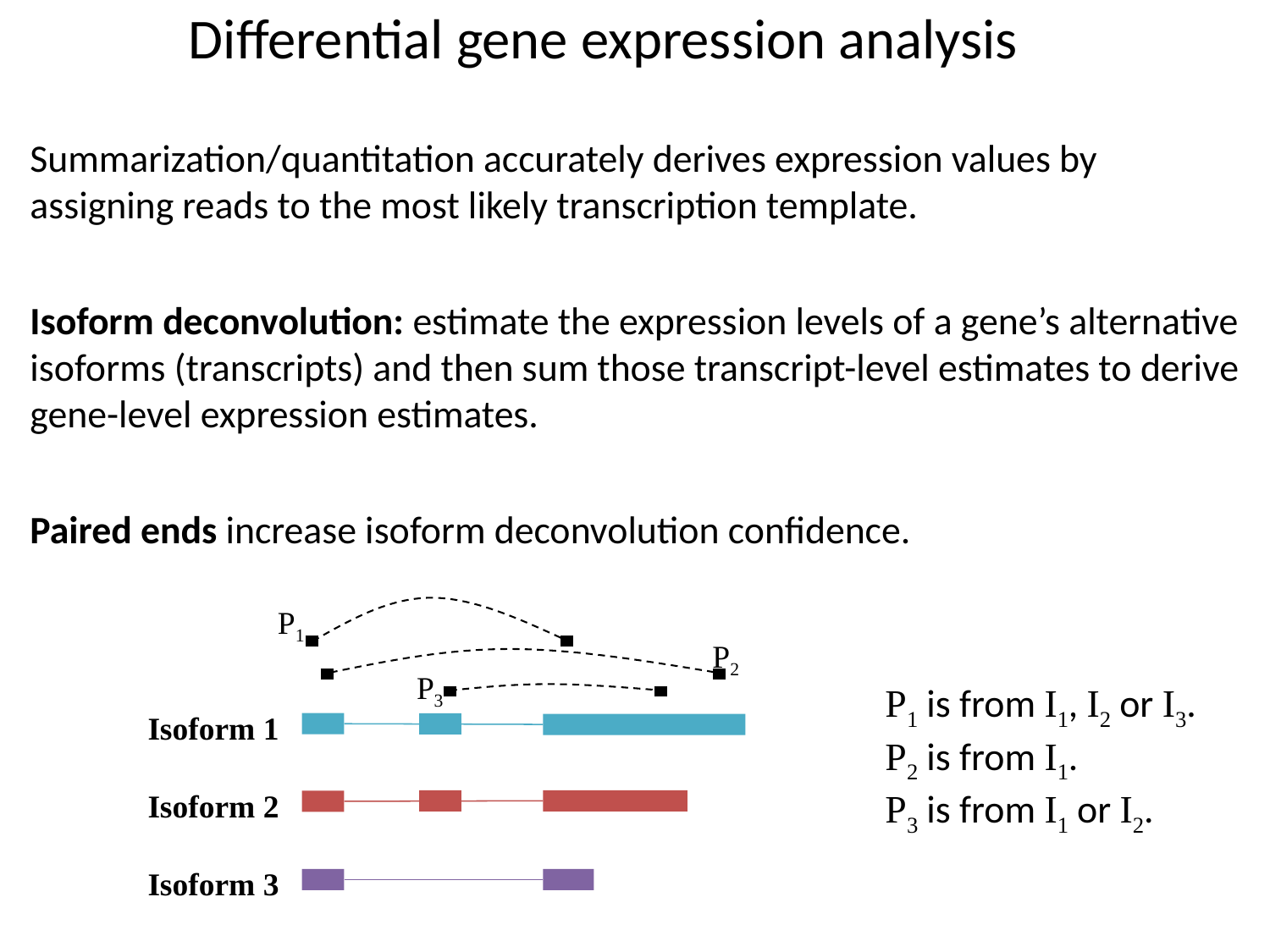

| Differential gene expression analysis |  |
| --- | --- |
Summarization/quantitation accurately derives expression values by assigning reads to the most likely transcription template.

Isoform deconvolution: estimate the expression levels of a gene’s alternative isoforms (transcripts) and then sum those transcript-level estimates to derive gene-level expression estimates.

Paired ends increase isoform deconvolution confidence.
P1

P2

P3

Isoform 1

Isoform 2

Isoform 3

P1 is from I1, I2 or I3.
P2 is from I1.
P3 is from I1 or I2.